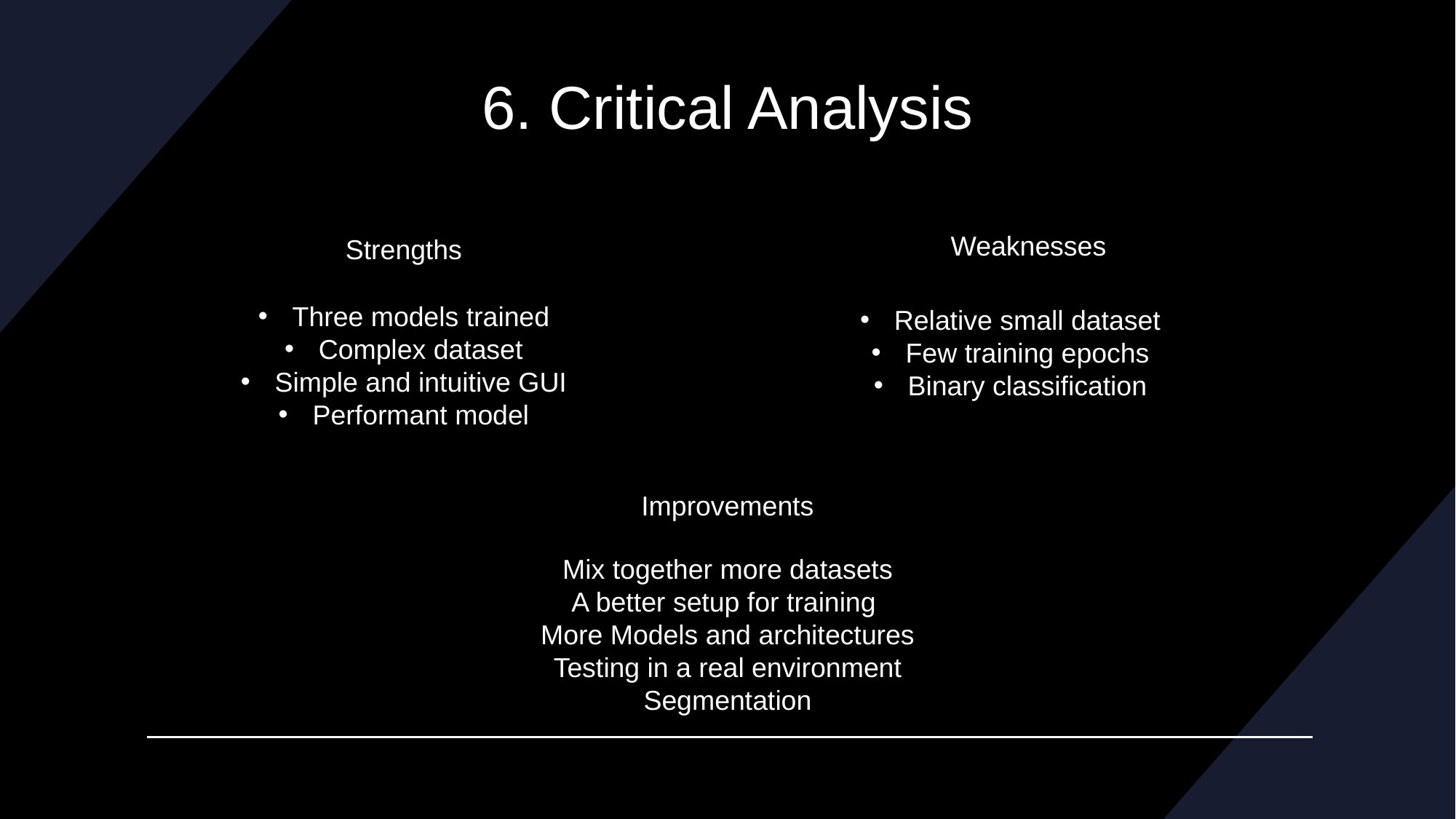

# 6. Critical Analysis
Weaknesses
Strengths
Three models trained
Complex dataset
Simple and intuitive GUI
Performant model
Relative small dataset
Few training epochs
Binary classification

Improvements
Mix together more datasets
A better setup for training
More Models and architectures
Testing in a real environment
Segmentation